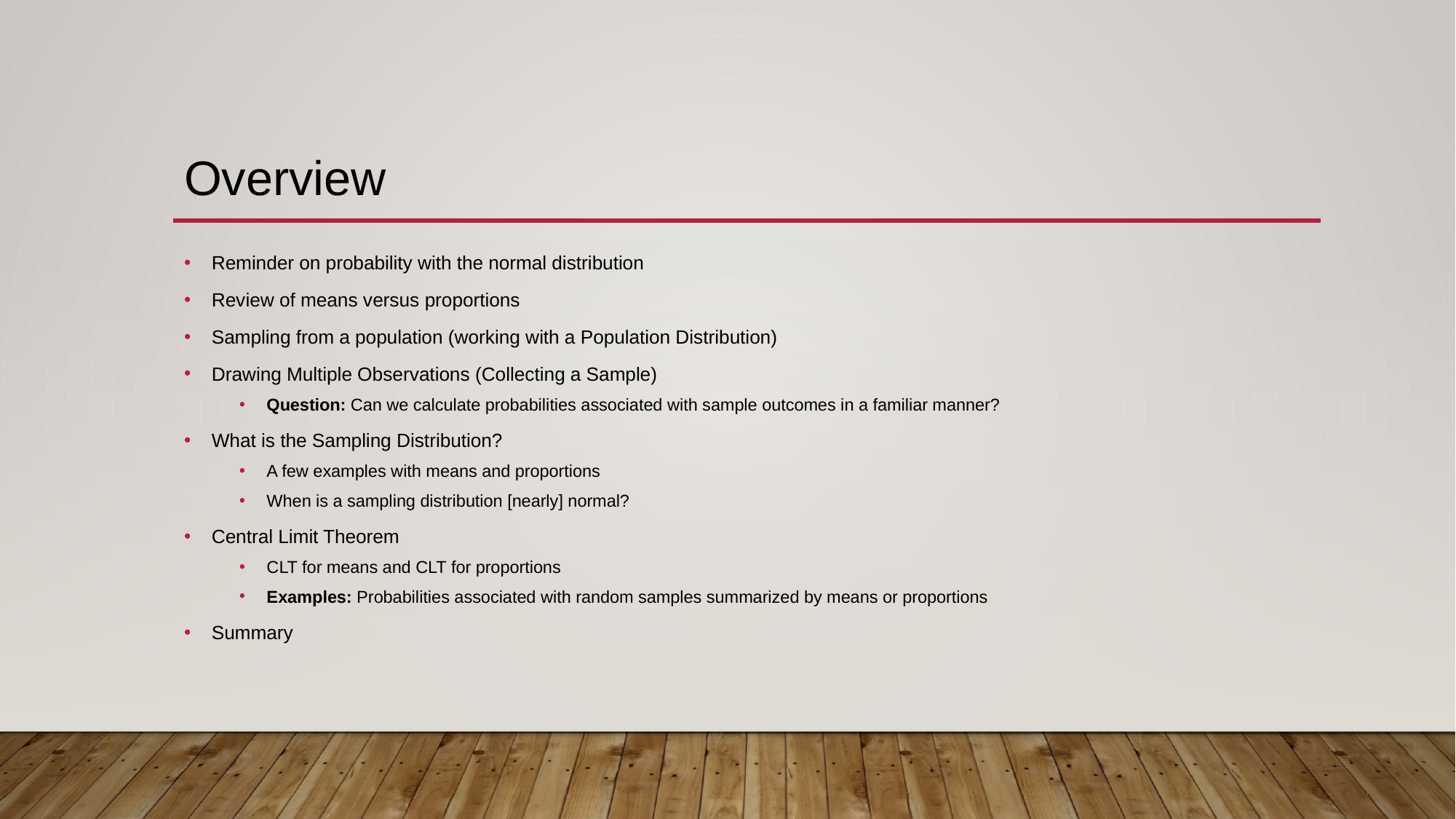

# Overview
Reminder on probability with the normal distribution
Review of means versus proportions
Sampling from a population (working with a Population Distribution)
Drawing Multiple Observations (Collecting a Sample)
Question: Can we calculate probabilities associated with sample outcomes in a familiar manner?
What is the Sampling Distribution?
A few examples with means and proportions
When is a sampling distribution [nearly] normal?
Central Limit Theorem
CLT for means and CLT for proportions
Examples: Probabilities associated with random samples summarized by means or proportions
Summary